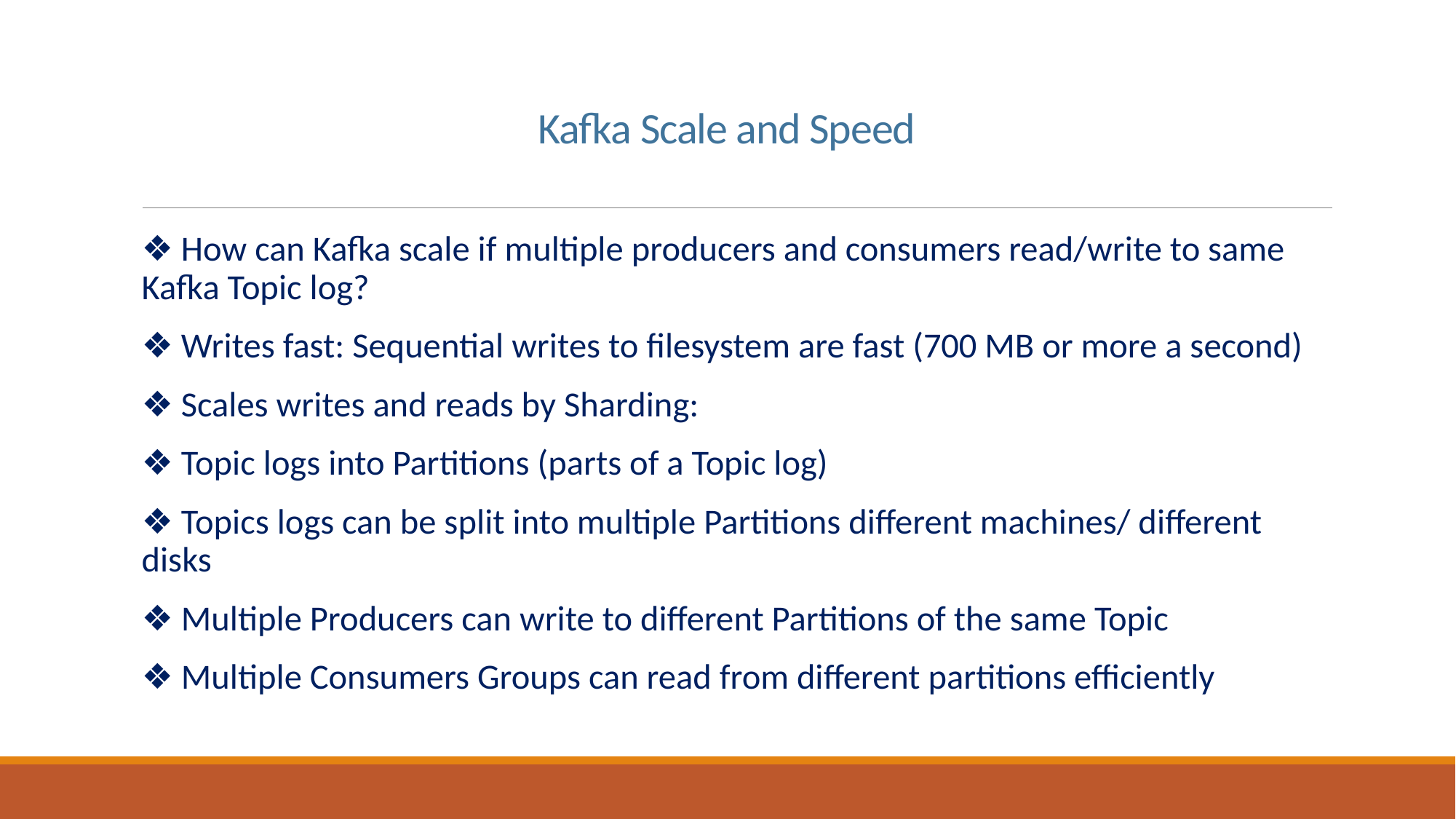

# Kafka Scale and Speed
❖ How can Kafka scale if multiple producers and consumers read/write to same Kafka Topic log?
❖ Writes fast: Sequential writes to filesystem are fast (700 MB or more a second)
❖ Scales writes and reads by Sharding:
❖ Topic logs into Partitions (parts of a Topic log)
❖ Topics logs can be split into multiple Partitions different machines/ different disks
❖ Multiple Producers can write to different Partitions of the same Topic
❖ Multiple Consumers Groups can read from different partitions efficiently